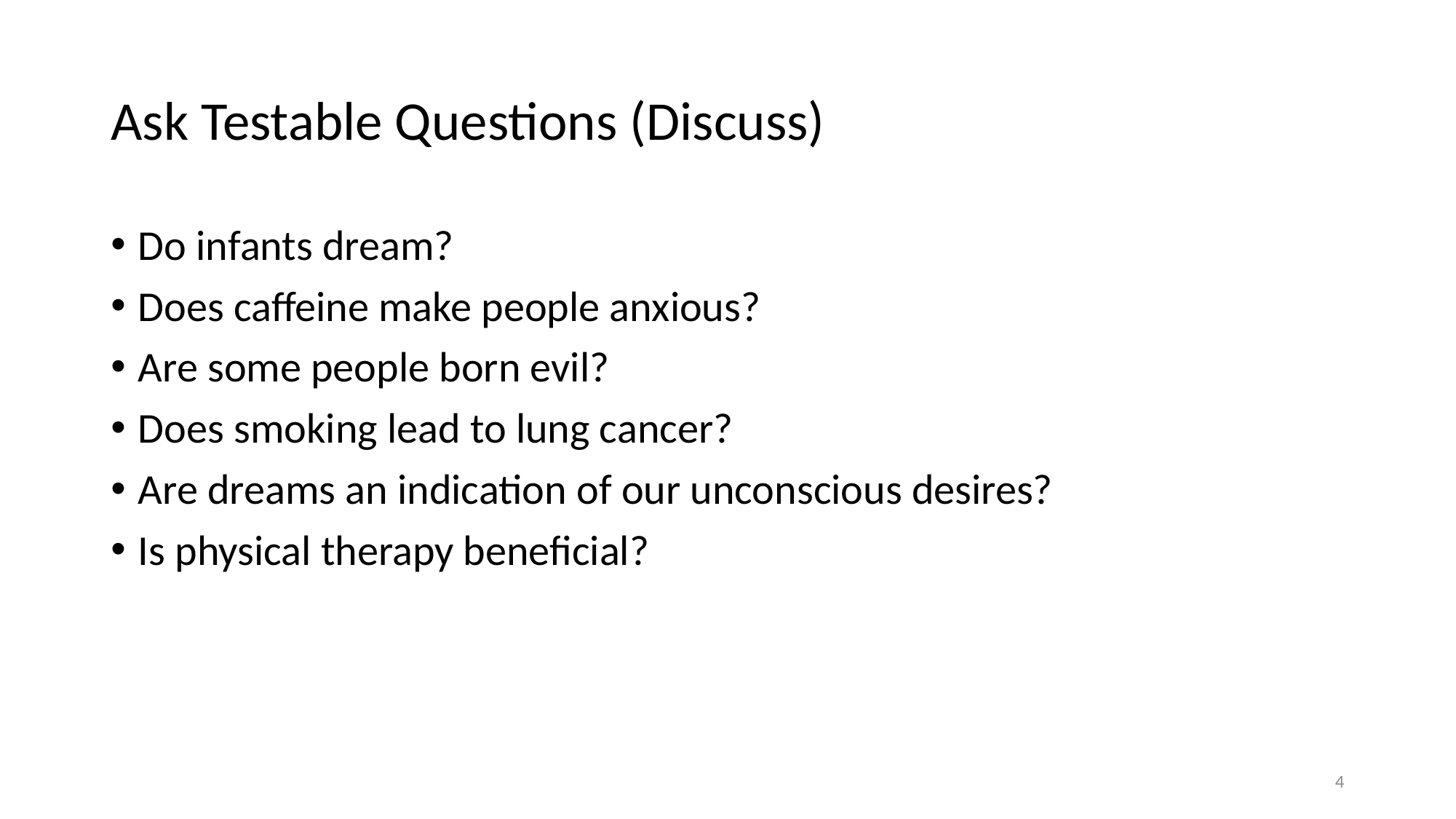

# Ask Testable Questions (Discuss)
Do infants dream?
Does caffeine make people anxious?
Are some people born evil?
Does smoking lead to lung cancer?
Are dreams an indication of our unconscious desires?
Is physical therapy beneficial?
4